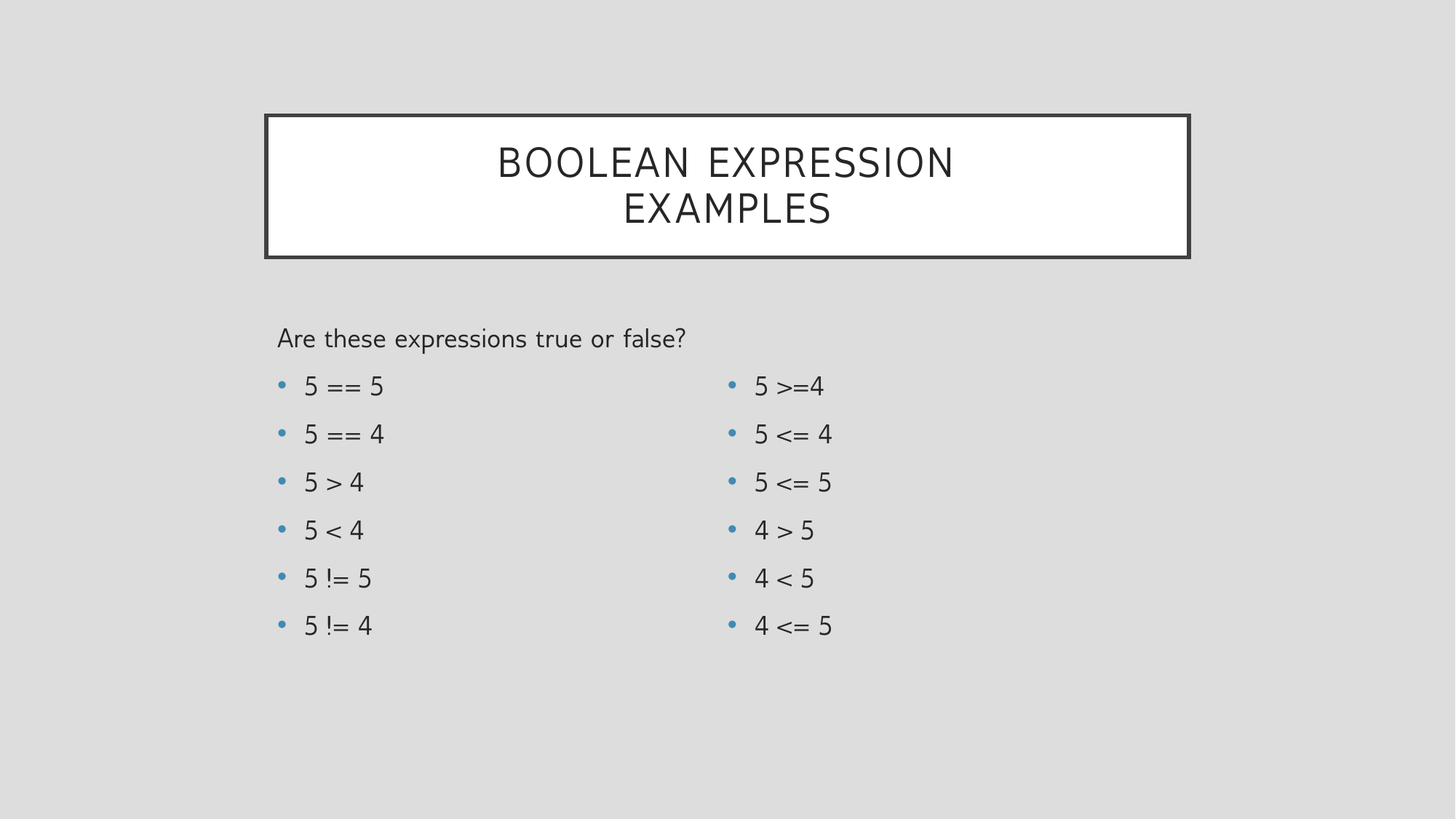

# Boolean Expression Examples
Are these expressions true or false?
5 == 5
5 == 4
5 > 4
5 < 4
5 != 5
5 != 4

5 >=4
5 <= 4
5 <= 5
4 > 5
4 < 5
4 <= 5